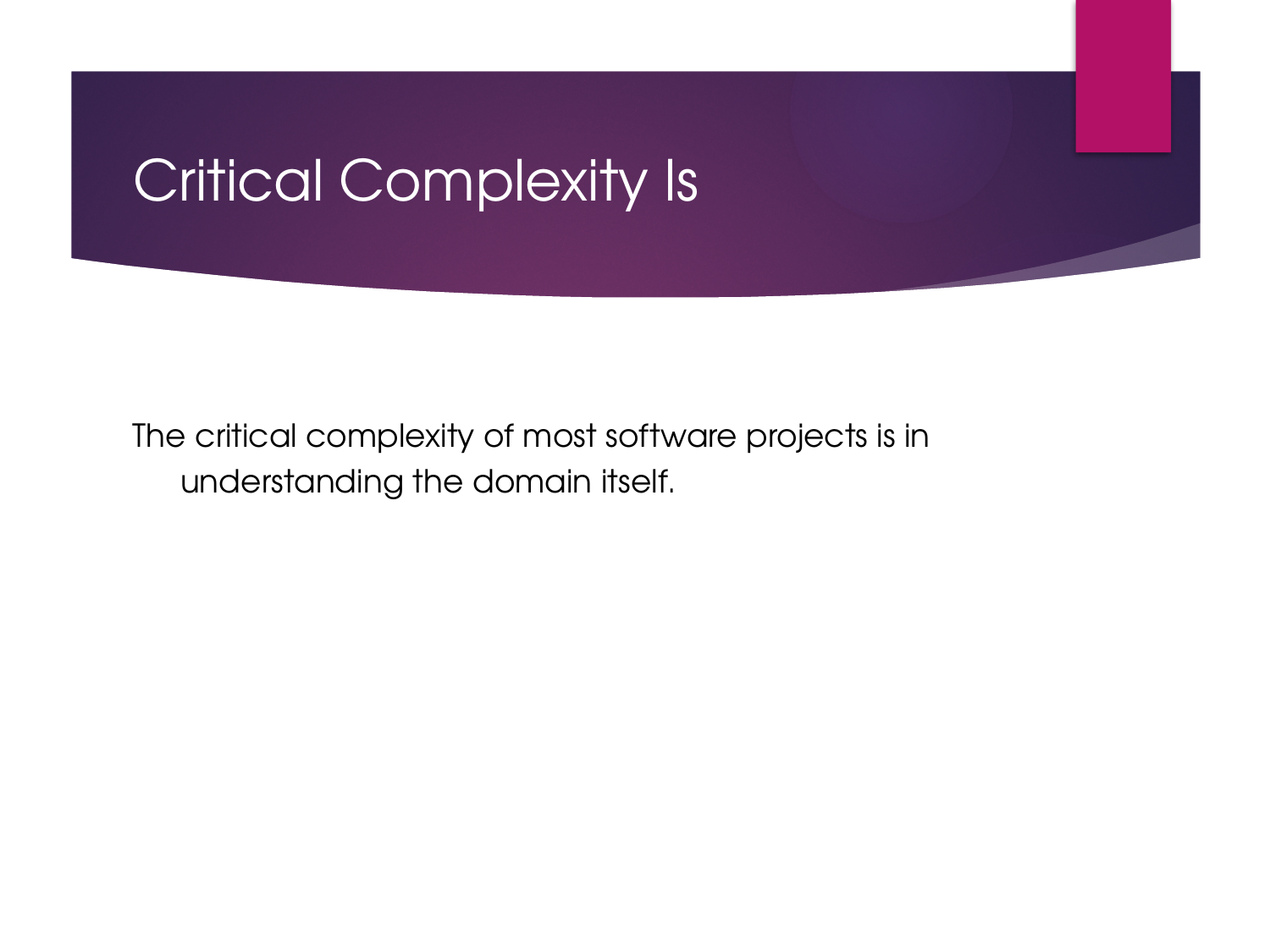

# Critical Complexity Is

The critical complexity of most software projects is in understanding the domain itself.